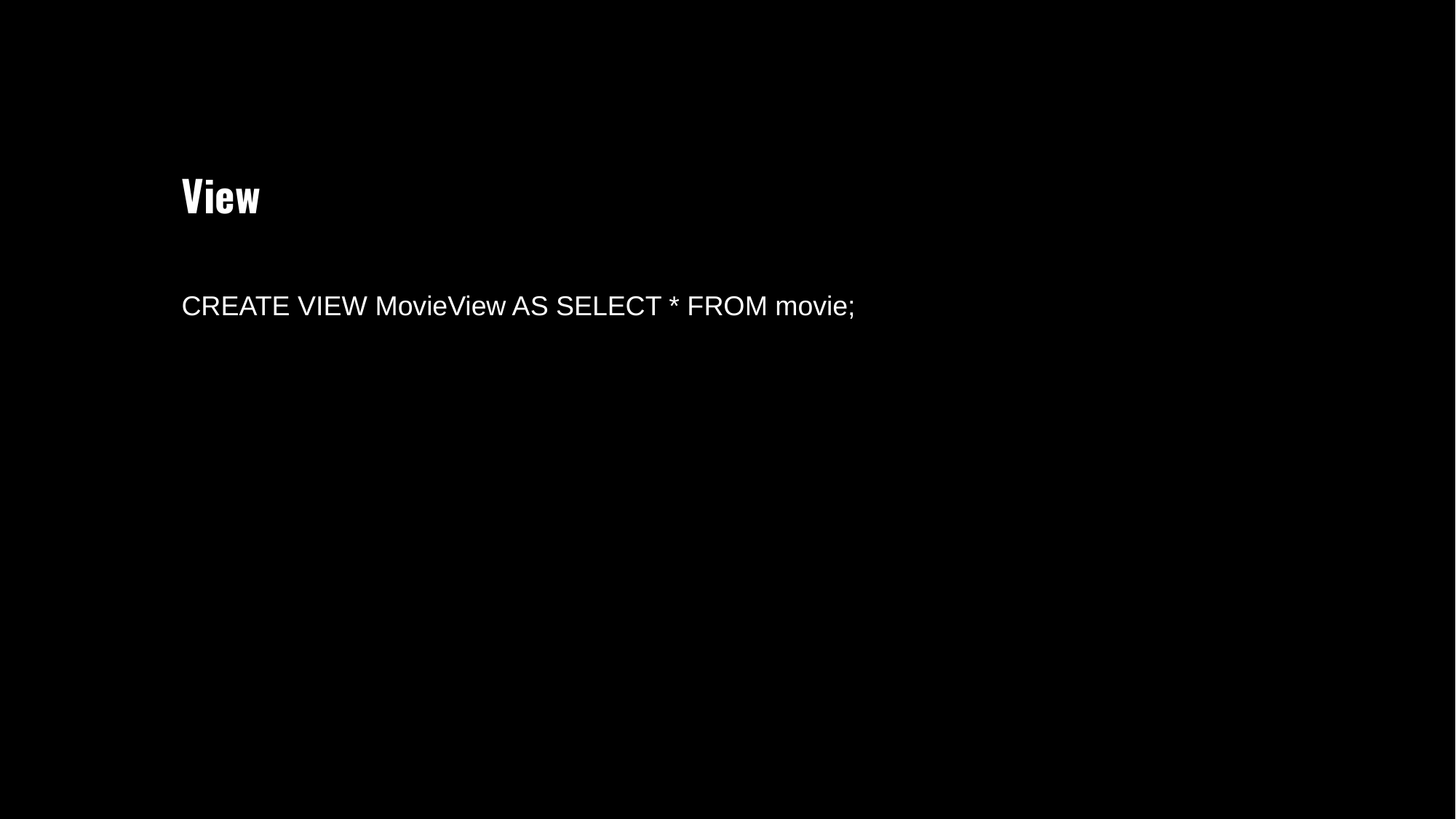

# View
CREATE VIEW MovieView AS SELECT * FROM movie;